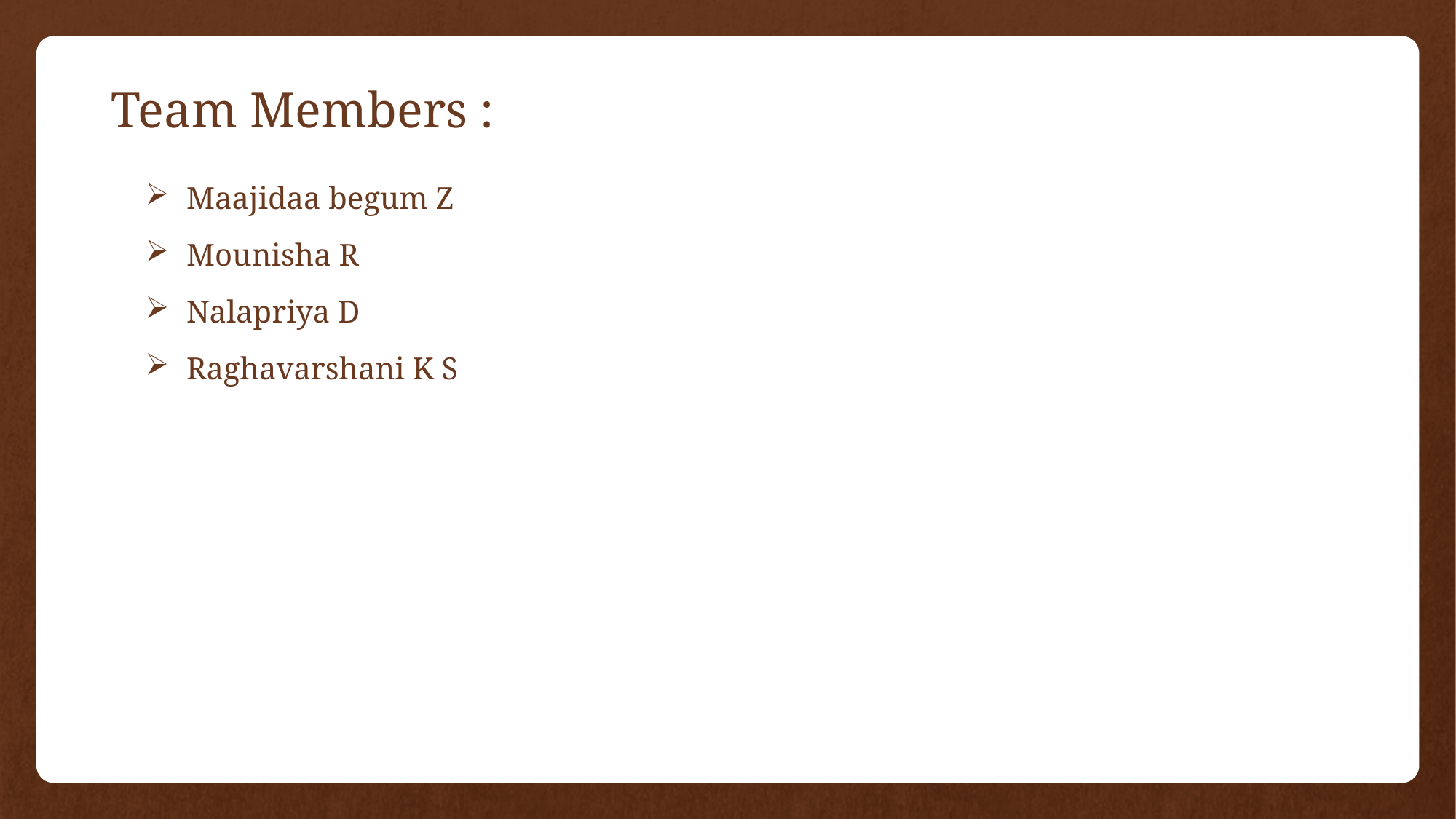

# Team Members :
Maajidaa begum Z
Mounisha R
Nalapriya D
Raghavarshani K S